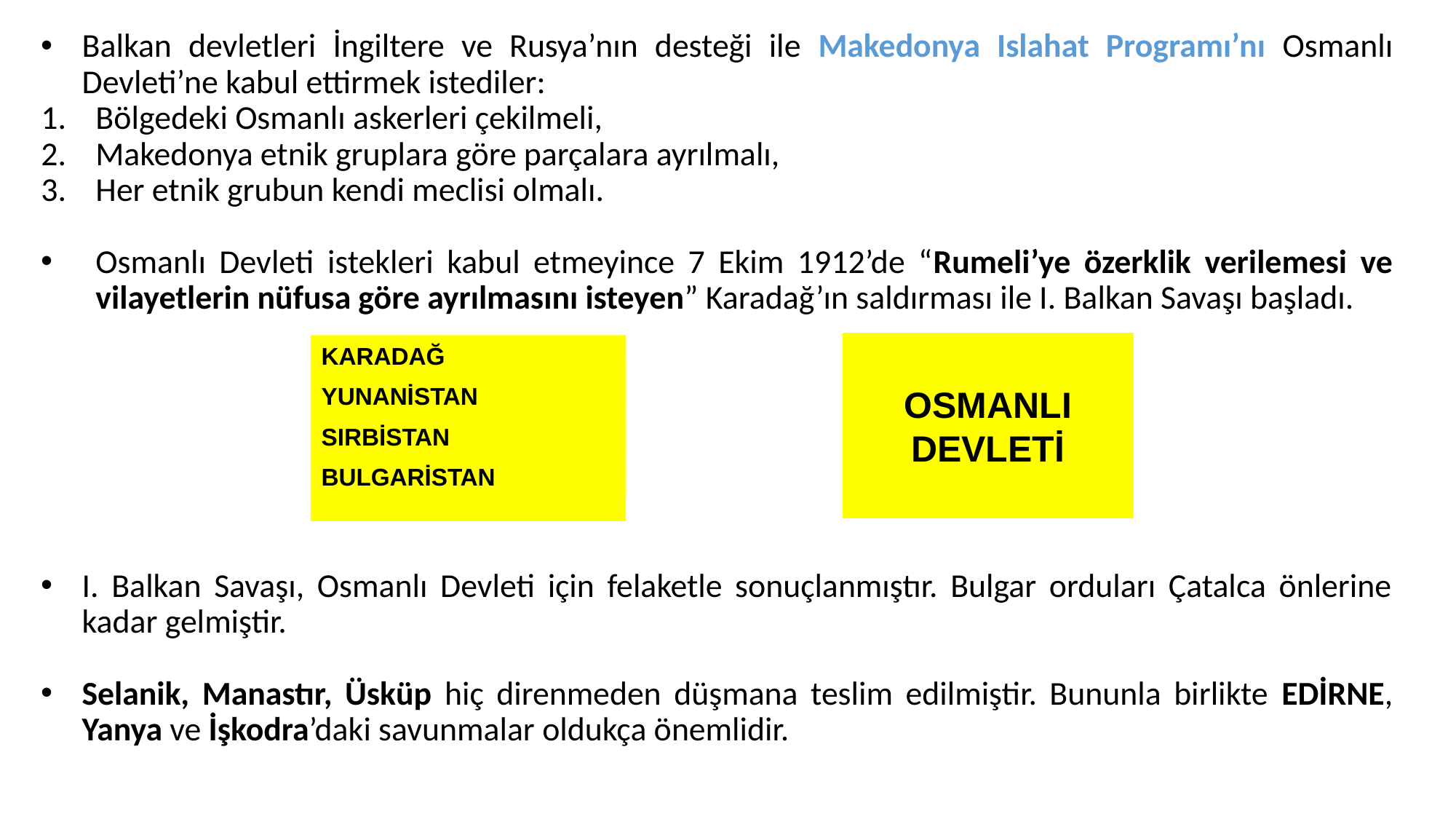

Balkan devletleri İngiltere ve Rusya’nın desteği ile Makedonya Islahat Programı’nı Osmanlı Devleti’ne kabul ettirmek istediler:
Bölgedeki Osmanlı askerleri çekilmeli,
Makedonya etnik gruplara göre parçalara ayrılmalı,
Her etnik grubun kendi meclisi olmalı.

Osmanlı Devleti istekleri kabul etmeyince 7 Ekim 1912’de “Rumeli’ye özerklik verilemesi ve vilayetlerin nüfusa göre ayrılmasını isteyen” Karadağ’ın saldırması ile I. Balkan Savaşı başladı.

I. Balkan Savaşı, Osmanlı Devleti için felaketle sonuçlanmıştır. Bulgar orduları Çatalca önlerine kadar gelmiştir.

Selanik, Manastır, Üsküp hiç direnmeden düşmana teslim edilmiştir. Bununla birlikte EDİRNE, Yanya ve İşkodra’daki savunmalar oldukça önemlidir.

OSMANLI
DEVLETİ

KARADAĞ

YUNANİSTAN

SIRBİSTAN

BULGARİSTAN